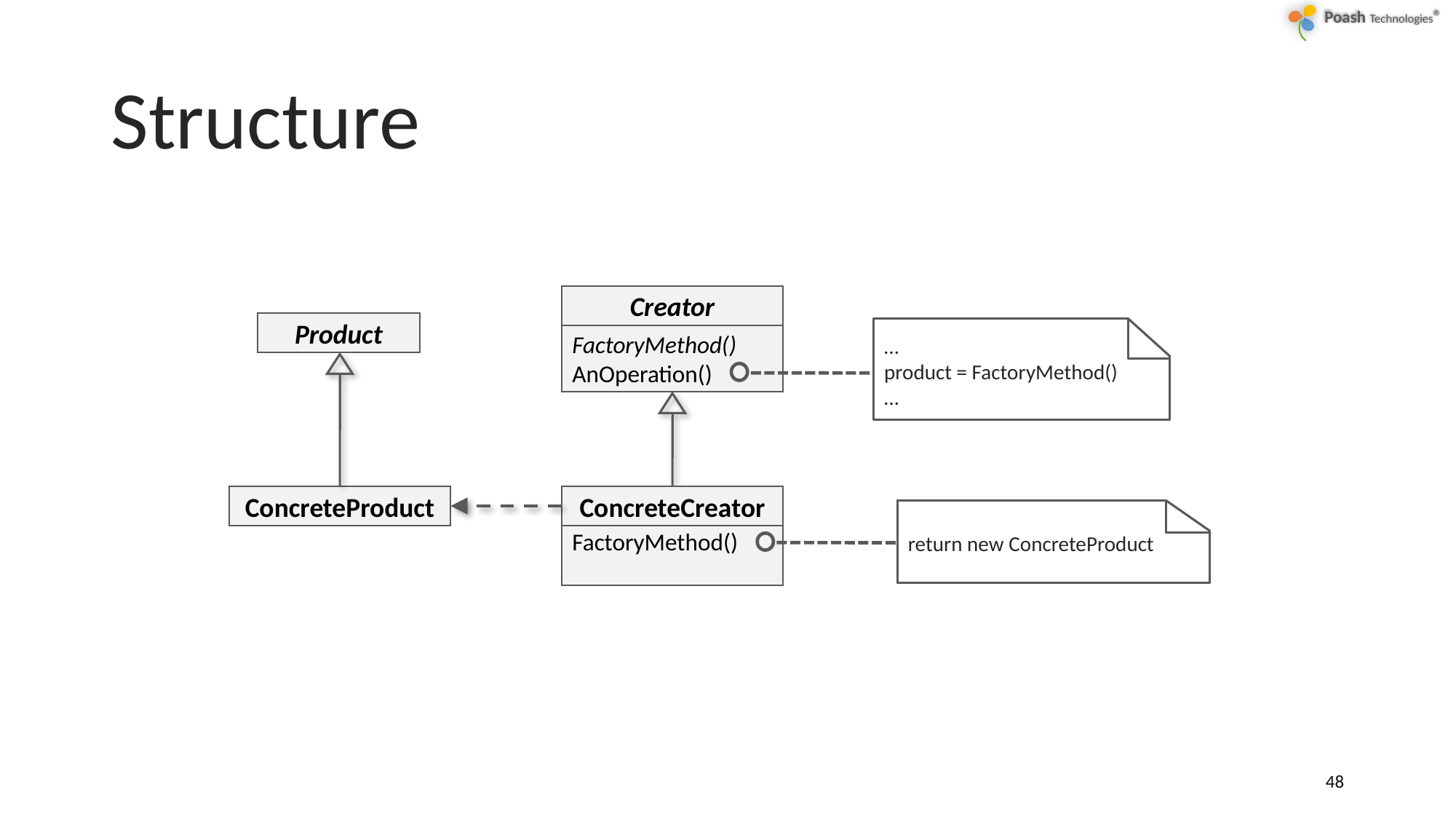

# Structure
Creator
…
product = FactoryMethod()
…
Product
FactoryMethod()
AnOperation()

ConcreteProduct
ConcreteCreator
return new ConcreteProduct
FactoryMethod()

48